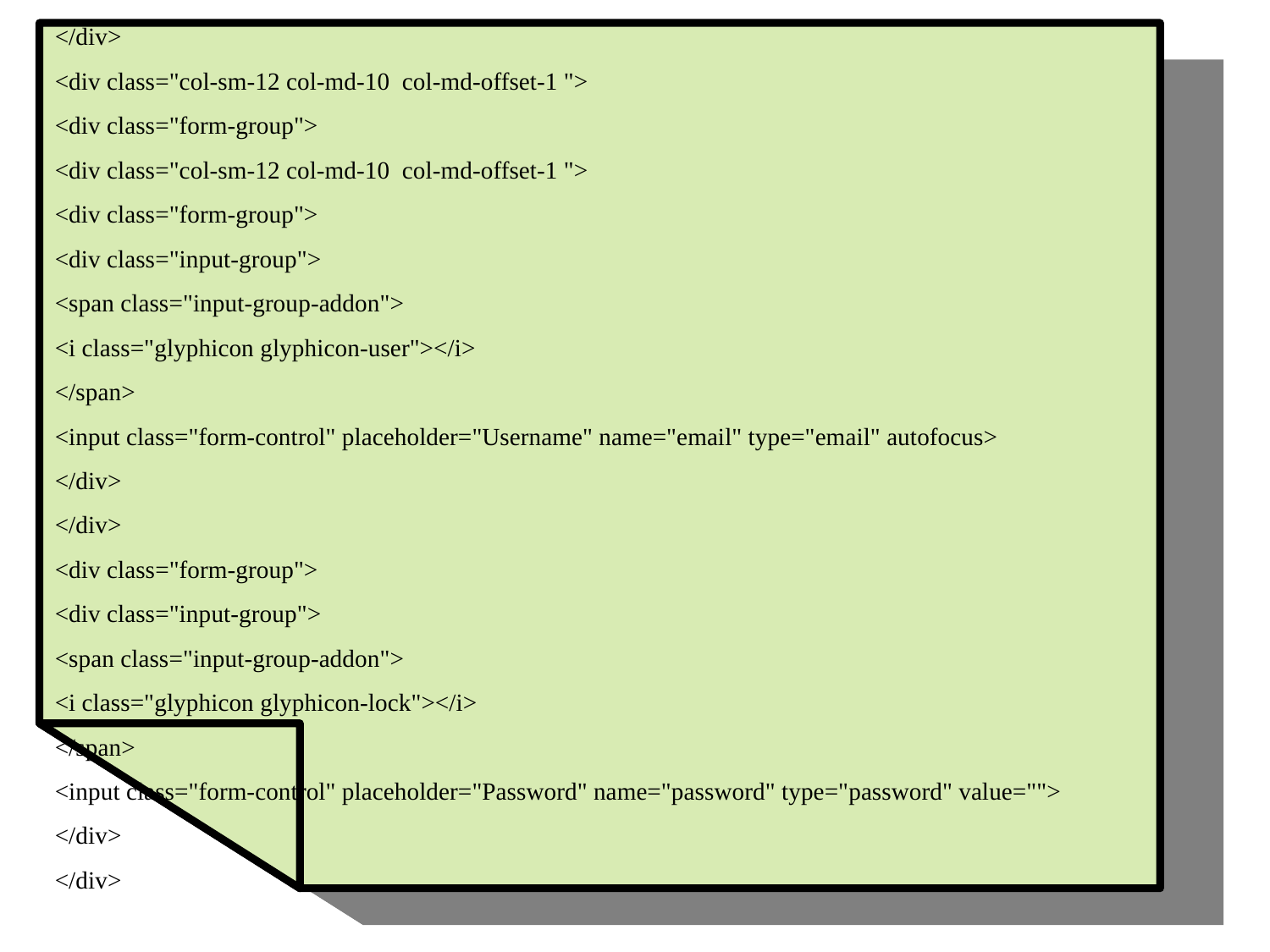

</div>
<div class="col-sm-12 col-md-10  col-md-offset-1 ">
<div class="form-group">
<div class="col-sm-12 col-md-10  col-md-offset-1 ">
<div class="form-group">
<div class="input-group">
<span class="input-group-addon">
<i class="glyphicon glyphicon-user"></i>
</span>
<input class="form-control" placeholder="Username" name="email" type="email" autofocus>
</div>
</div>
<div class="form-group">
<div class="input-group">
<span class="input-group-addon">
<i class="glyphicon glyphicon-lock"></i>
</span>
<input class="form-control" placeholder="Password" name="password" type="password" value="">
</div>
</div>